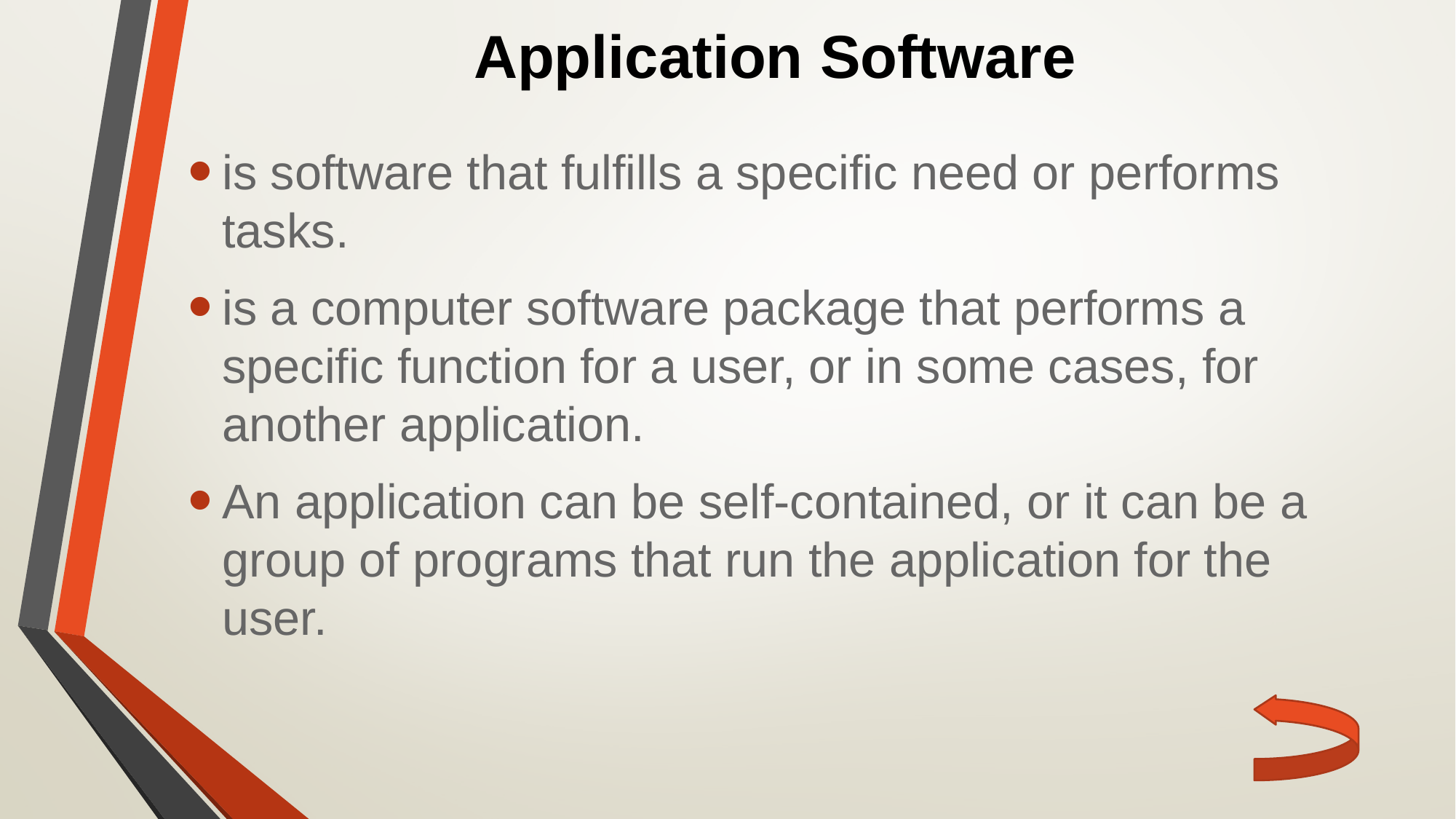

# Application Software
is software that fulfills a specific need or performs tasks.
is a computer software package that performs a specific function for a user, or in some cases, for another application.
An application can be self-contained, or it can be a group of programs that run the application for the user.